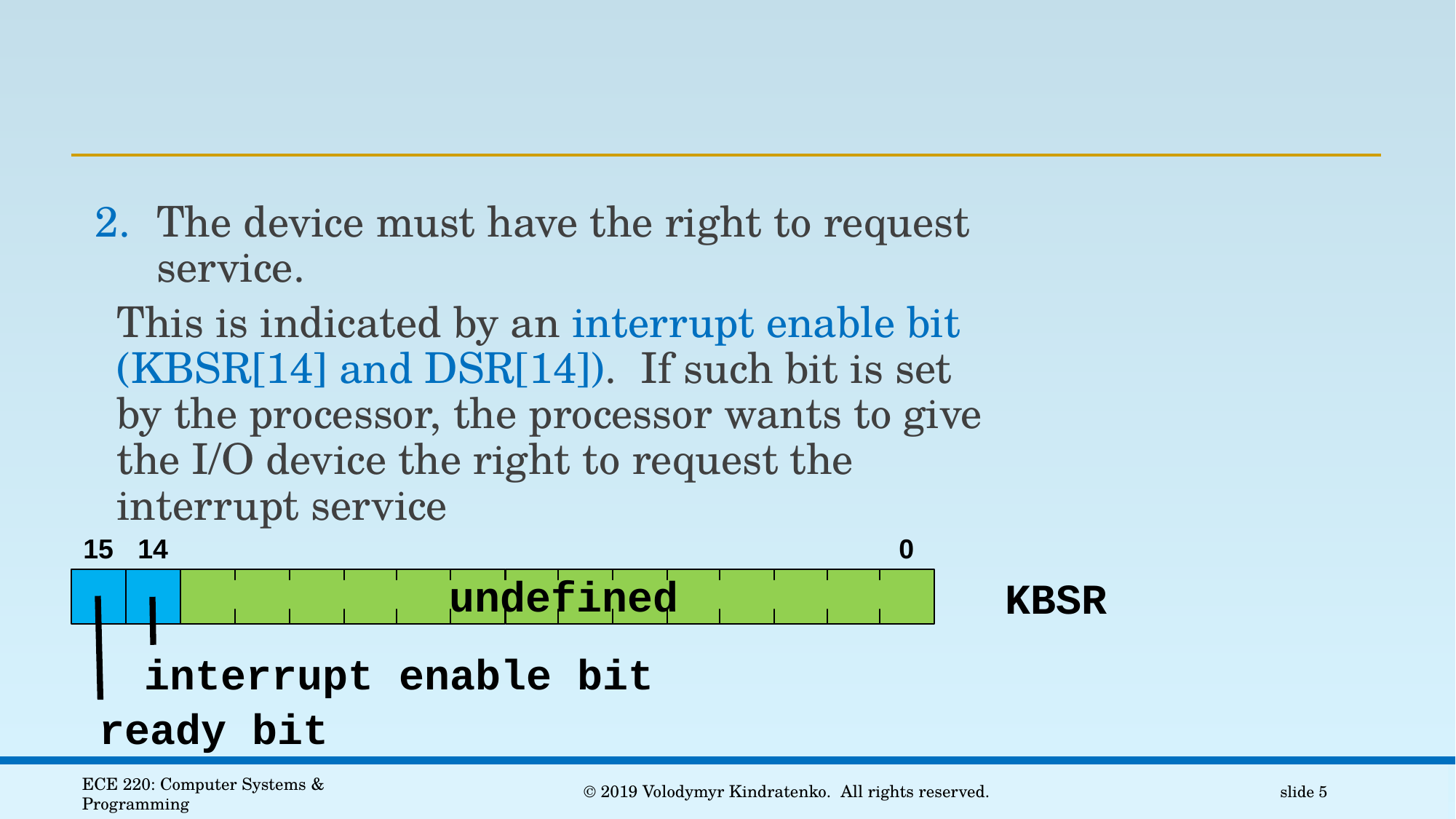

#
The device must have the right to request service.
This is indicated by an interrupt enable bit (KBSR[14] and DSR[14]).  If such bit is set by the processor, the processor wants to give the I/O device the right to request the interrupt service

15
14
0

KBSR
undefined
interrupt enable bit
ready bit
ECE 220: Computer Systems & Programming
© 2019 Volodymyr Kindratenko.  All rights reserved.
slide 5